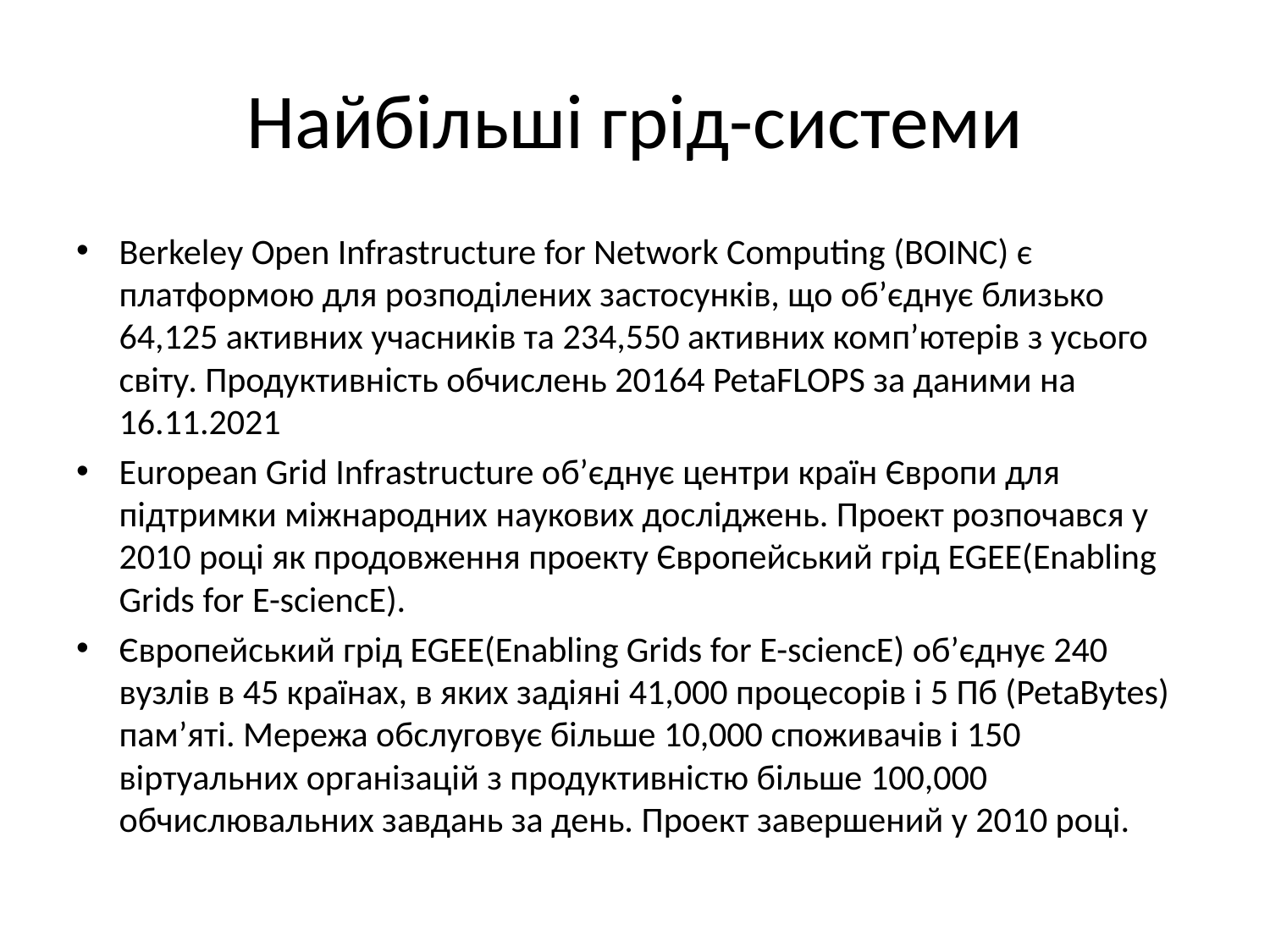

# Найбільші грід-системи
Berkeley Open Infrastructure for Network Computing (BOINC) є платформою для розподілених застосунків, що об’єднує близько 64,125 активних учасників та 234,550 активних комп’ютерів з усього світу. Продуктивність обчислень 20164 PetaFLOPS за даними на 16.11.2021
European Grid Infrastructure об’єднує центри країн Європи для підтримки міжнародних наукових досліджень. Проект розпочався у 2010 році як продовження проекту Європейський грід EGEE(Enabling Grids for E-sciencE).
Європейський грід EGEE(Enabling Grids for E-sciencE) об’єднує 240 вузлів в 45 країнах, в яких задіяні 41,000 процесорів і 5 Пб (PetaBytes) пам’яті. Мережа обслуговує більше 10,000 споживачів і 150 віртуальних організацій з продуктивністю більше 100,000 обчислювальних завдань за день. Проект завершений у 2010 році.